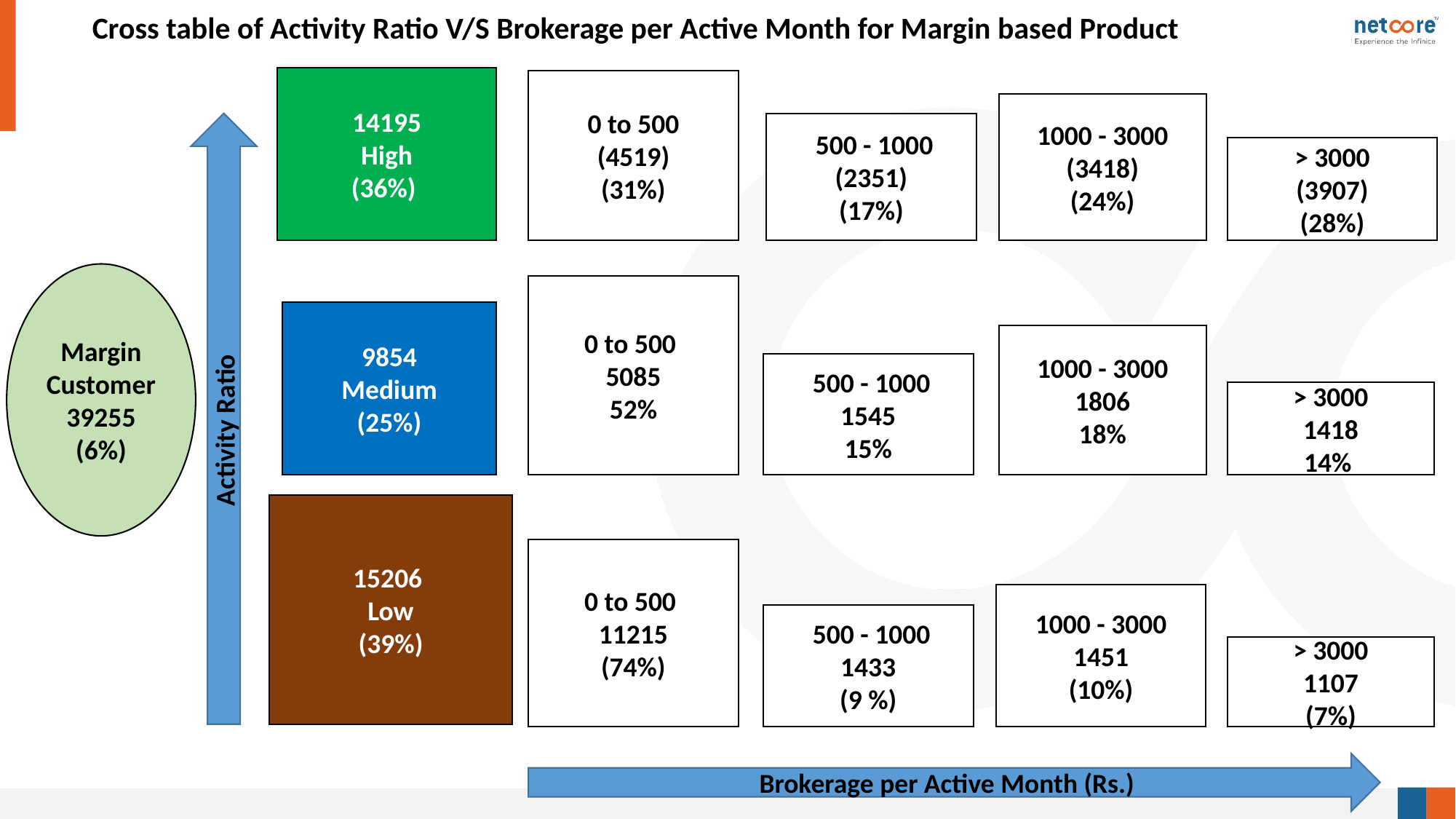

Cross table of Activity Ratio V/S Brokerage per Active Month for Margin based Product
14195
High
(36%)
0 to 500
(4519)
(31%)
1000 - 3000
(3418)
(24%)
Activity Ratio
 500 - 1000
(2351)
(17%)
> 3000
(3907)
(28%)
Margin
Customer 39255
(6%)
0 to 500
5085
52%
9854
Medium
(25%)
1000 - 3000
1806
18%
 500 - 1000
1545
15%
> 3000
1418
14%
15206
Low
(39%)
0 to 500
11215
(74%)
1000 - 3000
1451
(10%)
 500 - 1000
1433
(9 %)
> 3000
1107
(7%)
Brokerage per Active Month (Rs.)